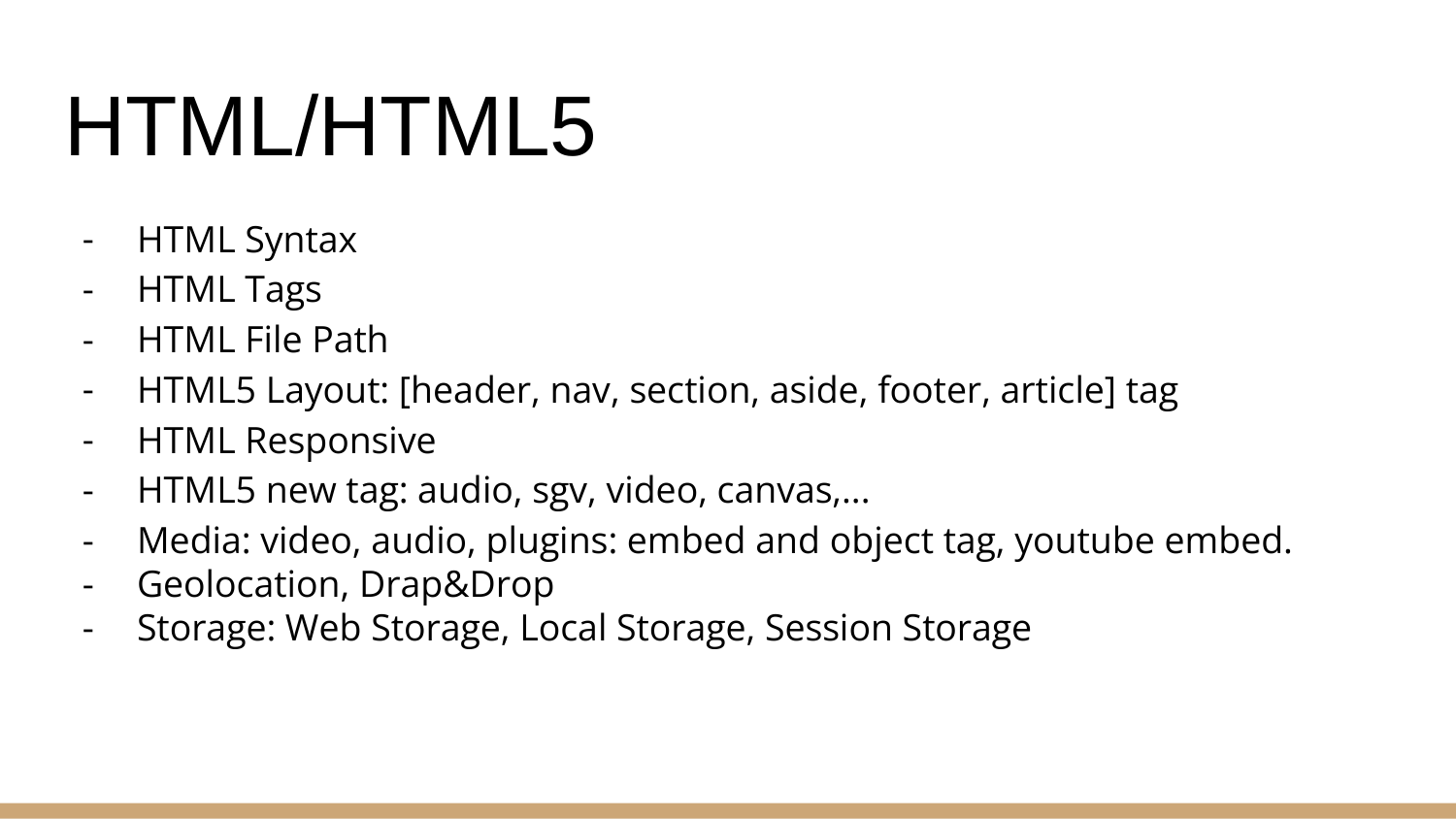

# HTML/HTML5
HTML Syntax
HTML Tags
HTML File Path
HTML5 Layout: [header, nav, section, aside, footer, article] tag
HTML Responsive
HTML5 new tag: audio, sgv, video, canvas,...
Media: video, audio, plugins: embed and object tag, youtube embed.
Geolocation, Drap&Drop
Storage: Web Storage, Local Storage, Session Storage